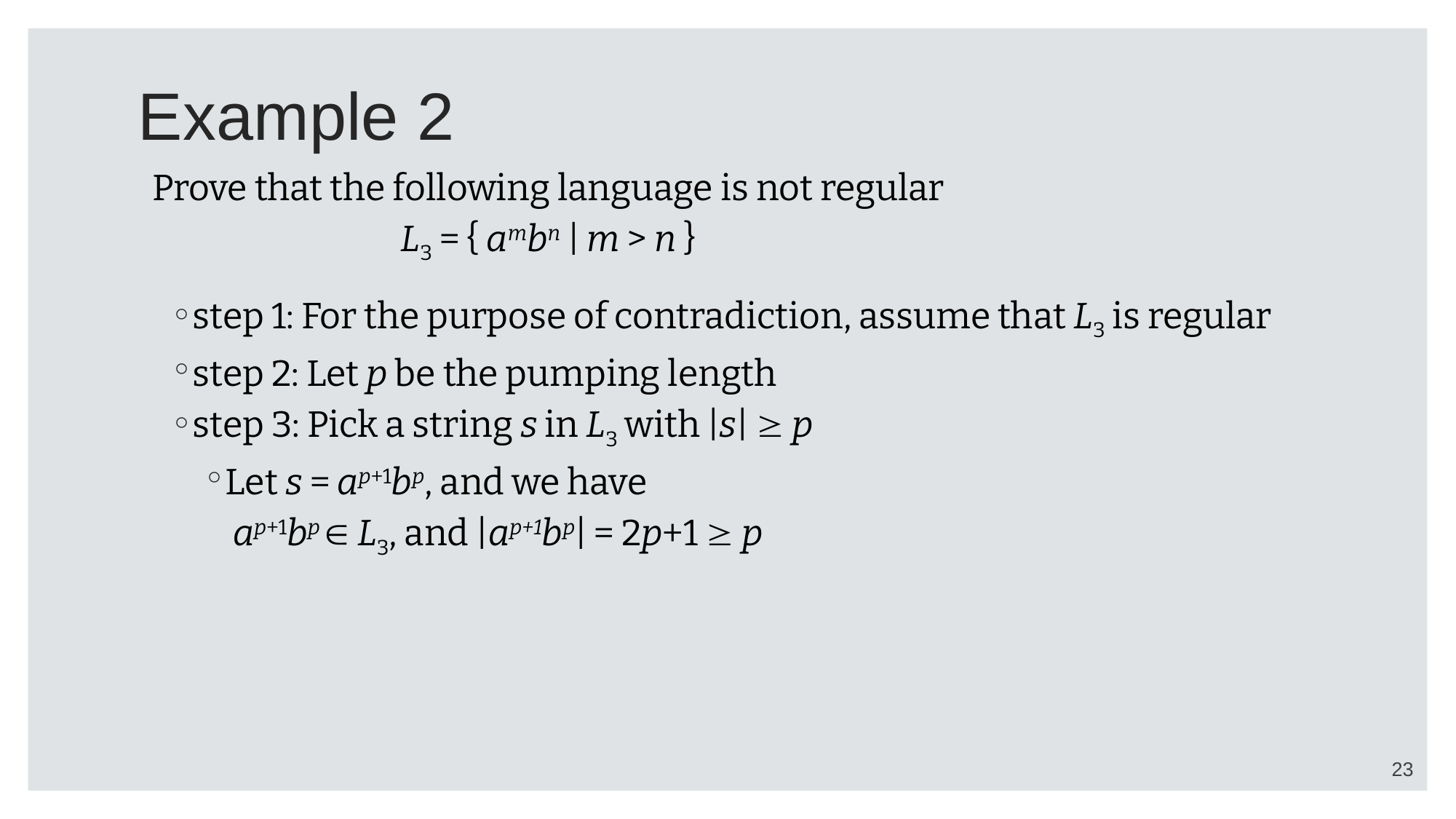

# Example 2
Prove that the following language is not regular
L3 = { ambn | m > n }
step 1: For the purpose of contradiction, assume that L3 is regular
step 2: Let p be the pumping length
step 3: Pick a string s in L3 with |s| ≥ p
Let s = ap+1bp, and we have
	 ap+1bp ∈ L3, and |ap+1bp| = 2p+1 ≥ p
23